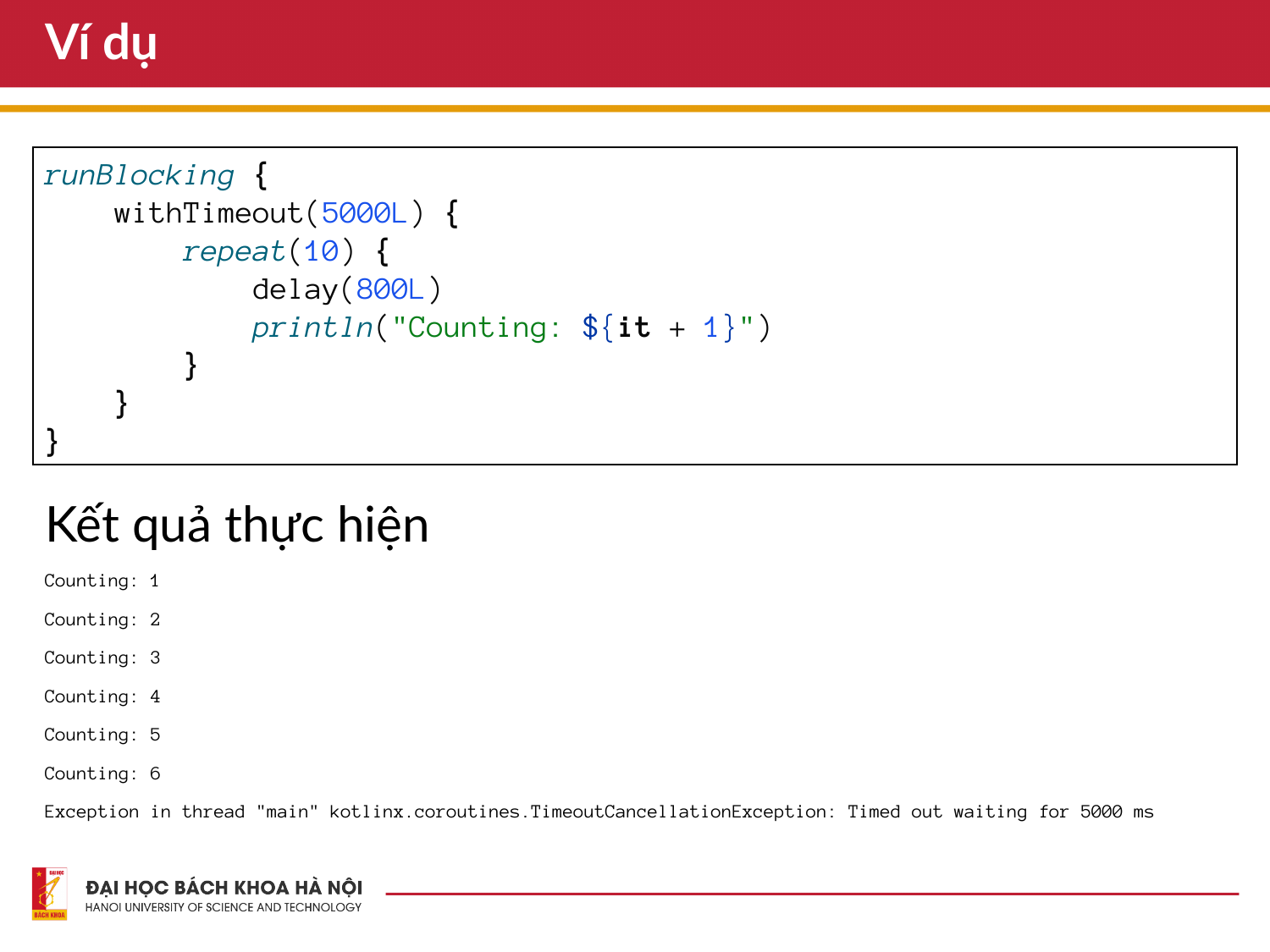

# Ví dụ
runBlocking {
    withTimeout(5000L) {
        repeat(10) {
            delay(800L)
            println("Counting: ${it + 1}")
        }
    }
}
Kết quả thực hiện
Counting: 1
Counting: 2
Counting: 3
Counting: 4
Counting: 5
Counting: 6
Exception in thread "main" kotlinx.coroutines.TimeoutCancellationException: Timed out waiting for 5000 ms